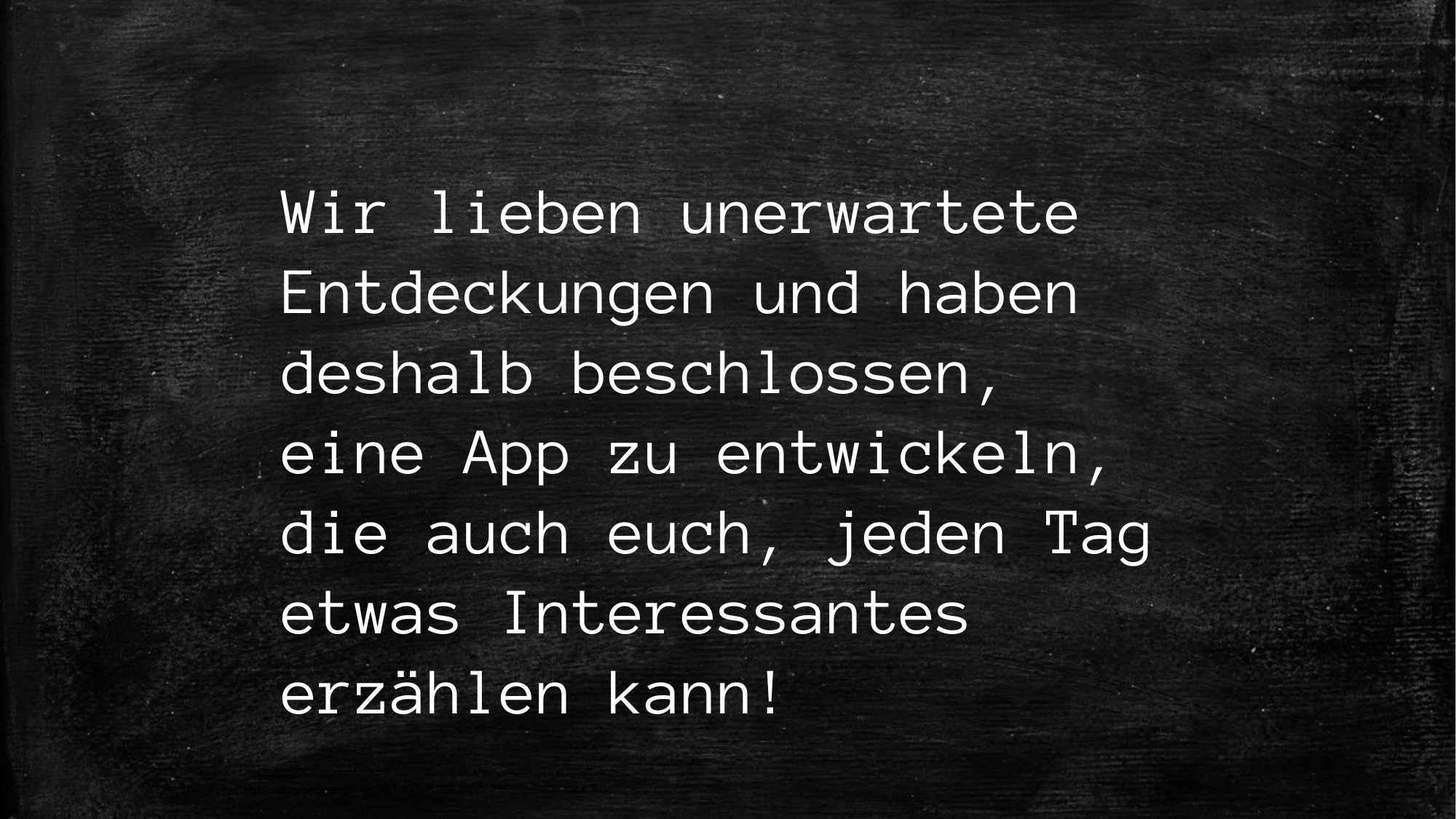

Wir lieben unerwartete Entdeckungen und haben deshalb beschlossen, eine App zu entwickeln, die auch euch, jeden Tag etwas Interessantes erzählen kann!